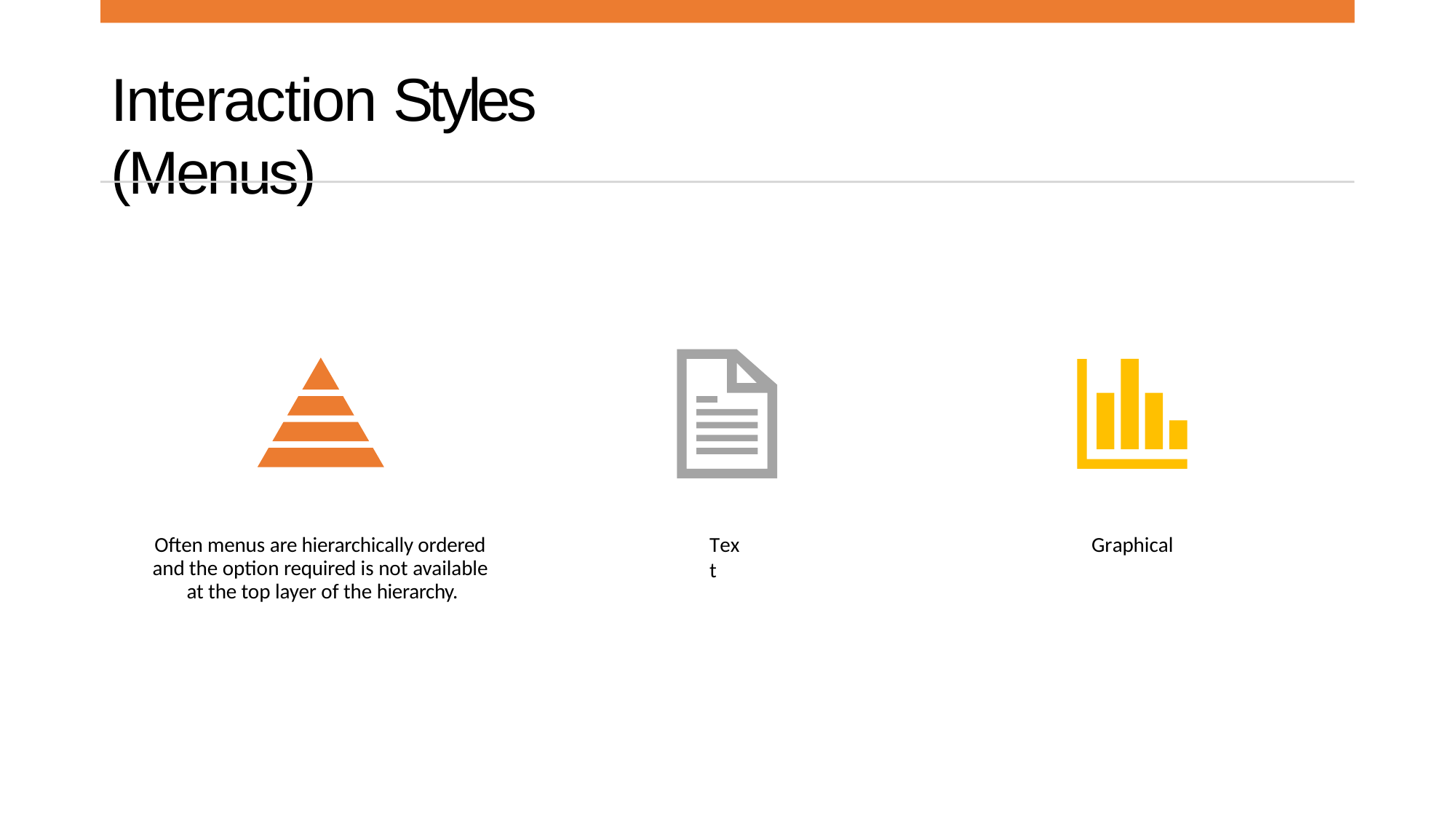

# Interaction Styles (Menus)

Often menus are hierarchically ordered  and the option required is not available  at the top layer of the hierarchy.
Text
Graphical